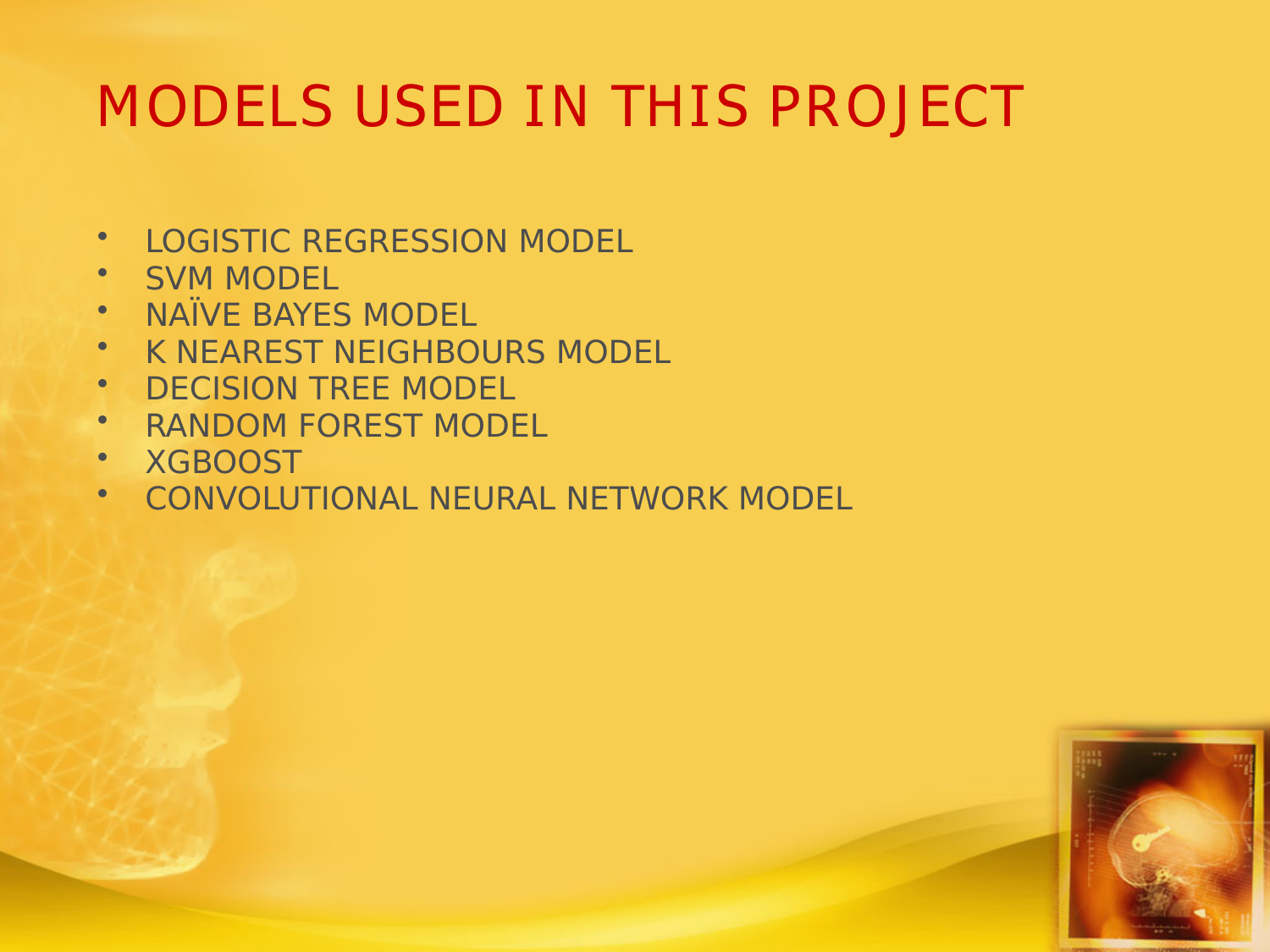

# MODELS USED IN THIS PROJECT
LOGISTIC REGRESSION MODEL
SVM MODEL
NAÏVE BAYES MODEL
K NEAREST NEIGHBOURS MODEL
DECISION TREE MODEL
RANDOM FOREST MODEL
XGBOOST
CONVOLUTIONAL NEURAL NETWORK MODEL